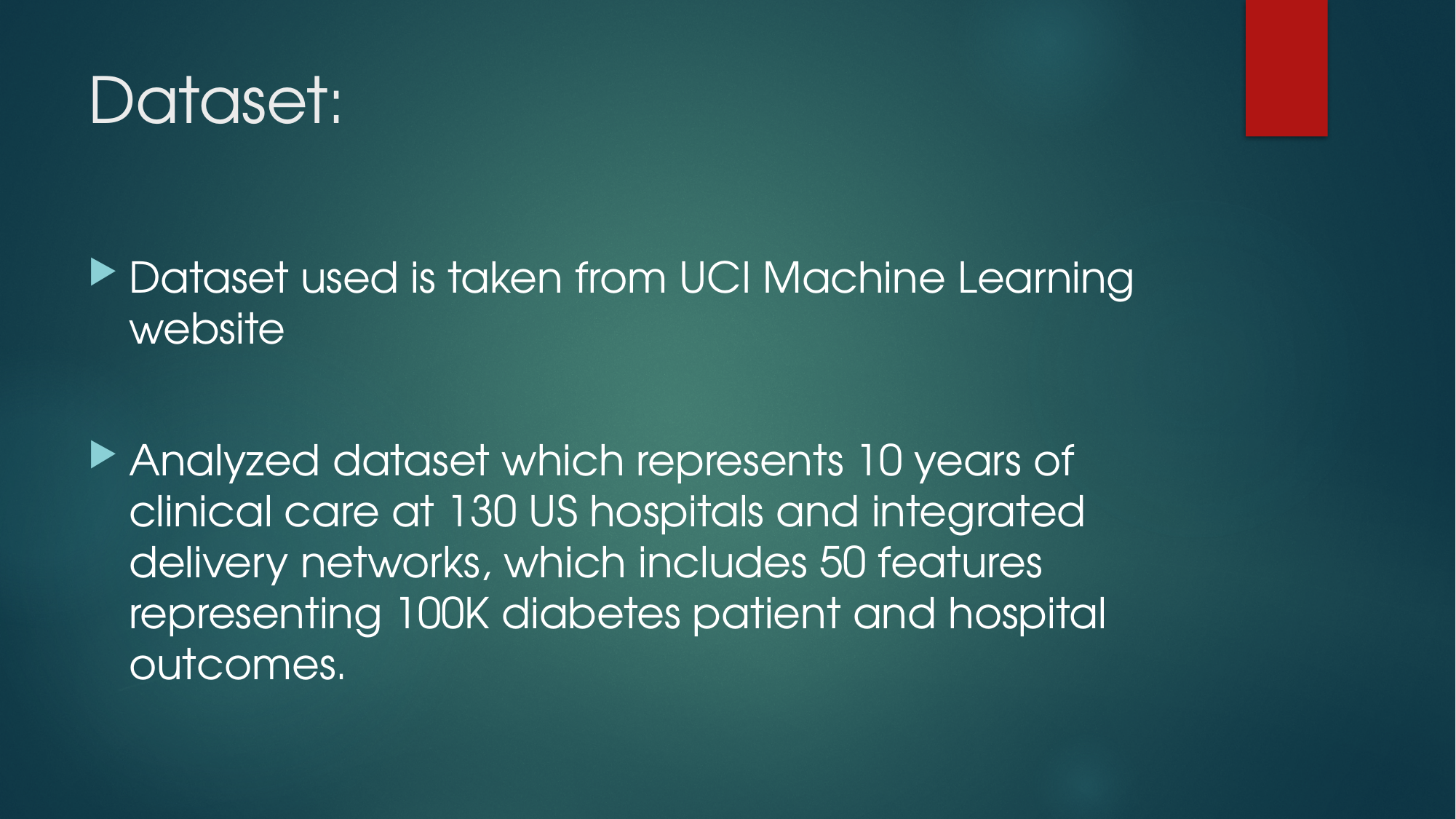

# Dataset:
Dataset used is taken from UCI Machine Learning website

Analyzed dataset which represents 10 years of clinical care at 130 US hospitals and integrated delivery networks, which includes 50 features representing 100K diabetes patient and hospital outcomes.